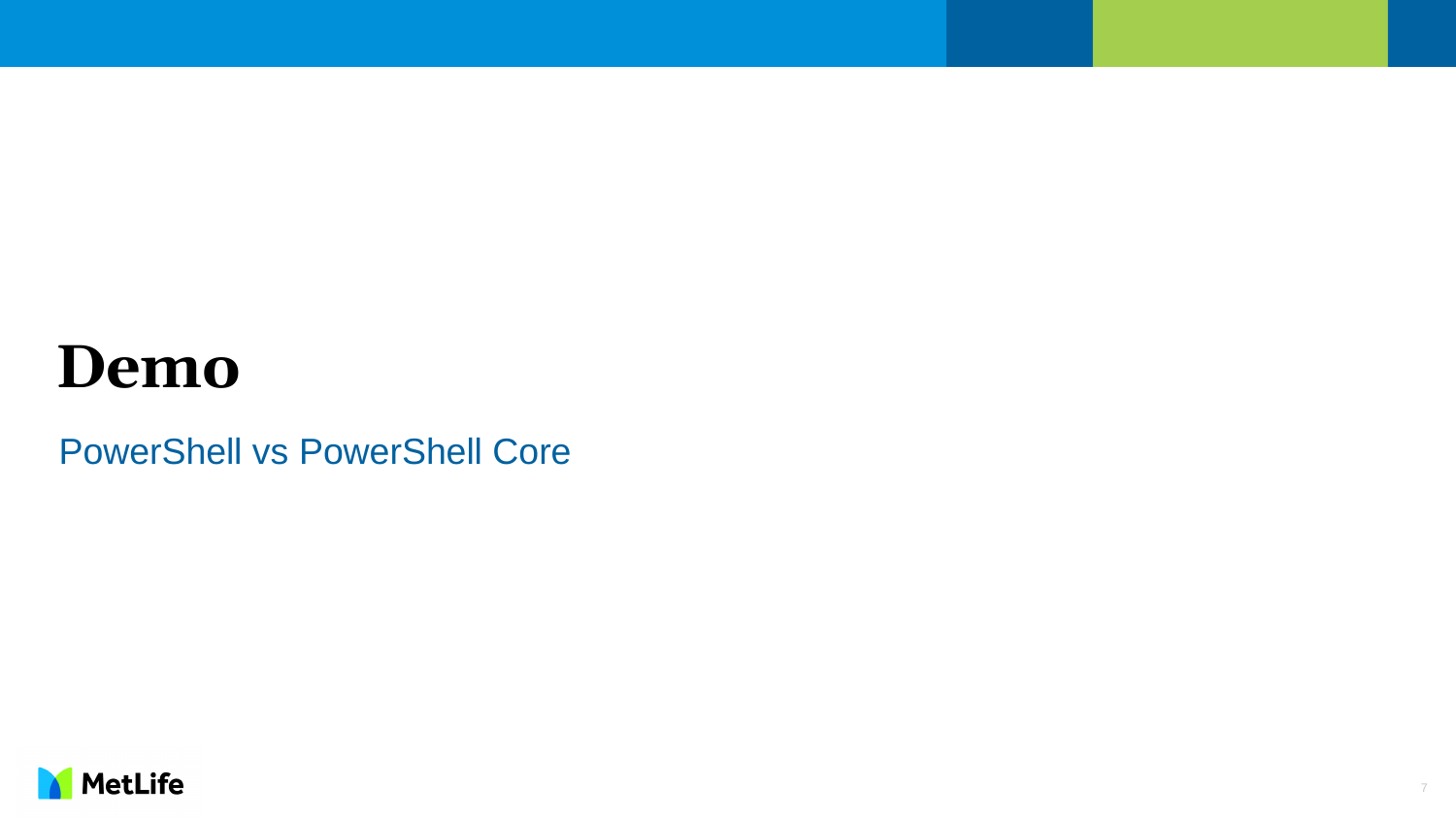

# Demo
PowerShell vs PowerShell Core
7